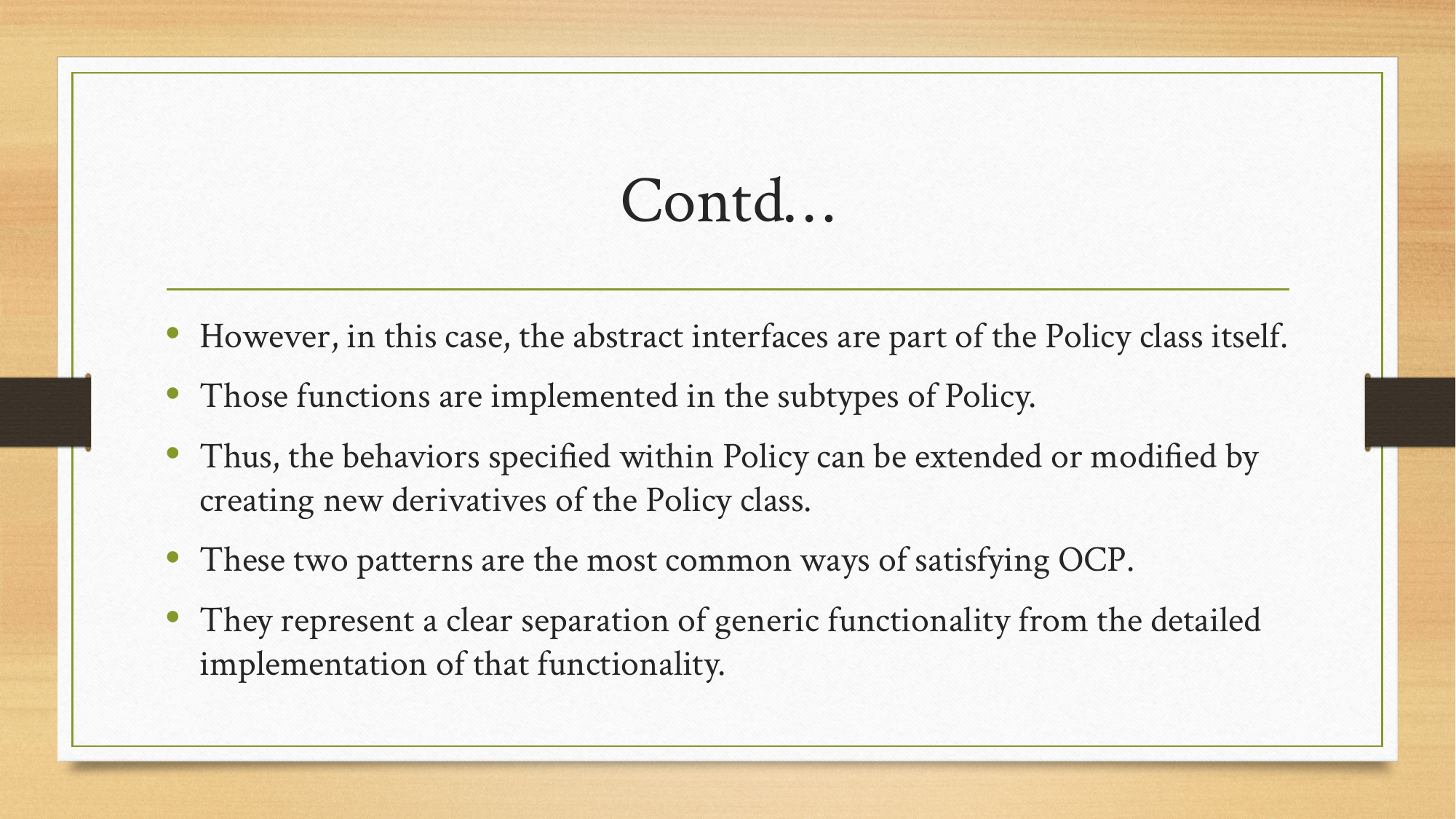

# Contd…
However, in this case, the abstract interfaces are part of the Policy class itself.
Those functions are implemented in the subtypes of Policy.
Thus, the behaviors specified within Policy can be extended or modified by creating new derivatives of the Policy class.
These two patterns are the most common ways of satisfying OCP.
They represent a clear separation of generic functionality from the detailed implementation of that functionality.